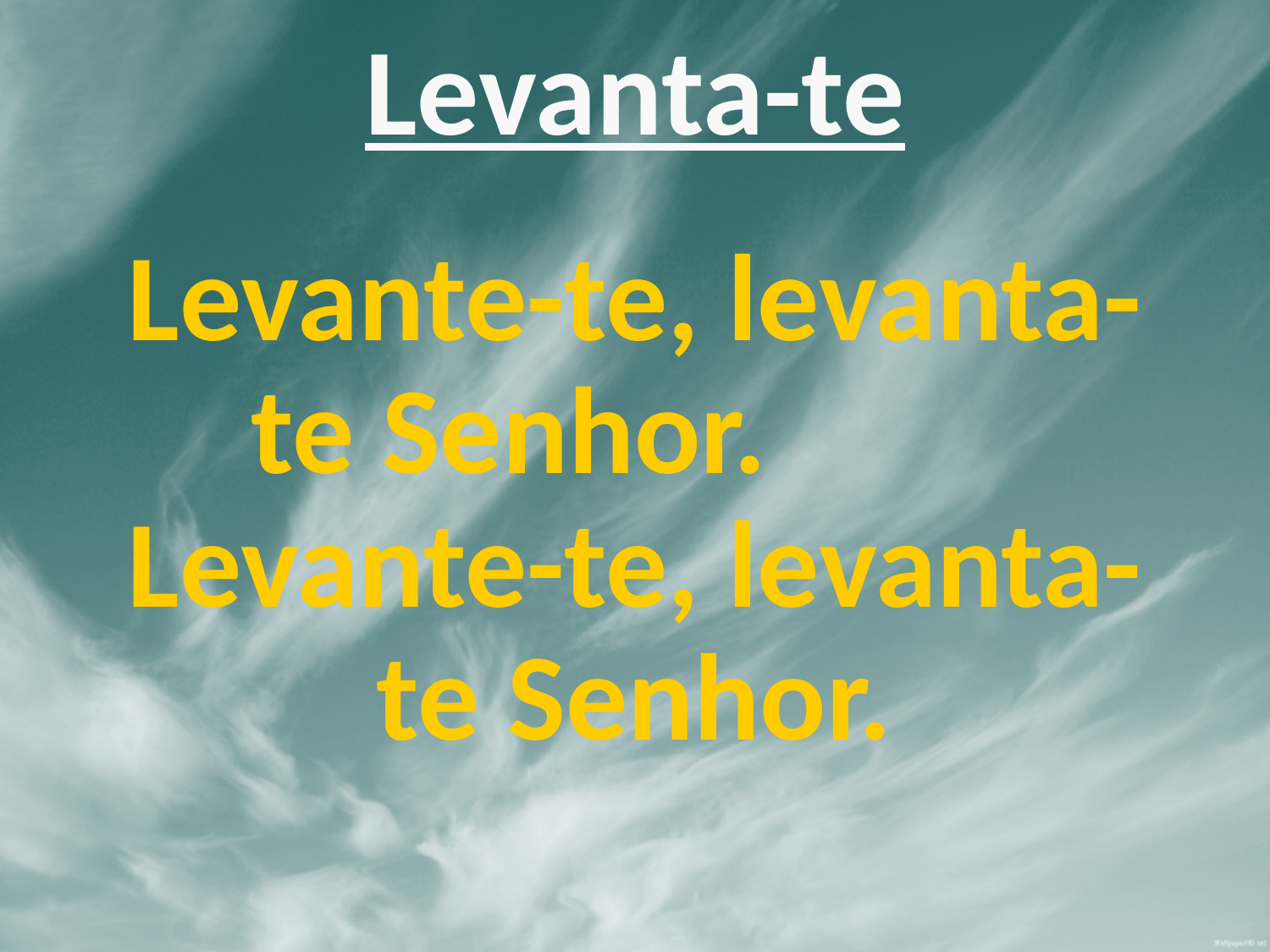

# Levanta-te
Levante-te, levanta-te Senhor.          Levante-te, levanta-te Senhor.